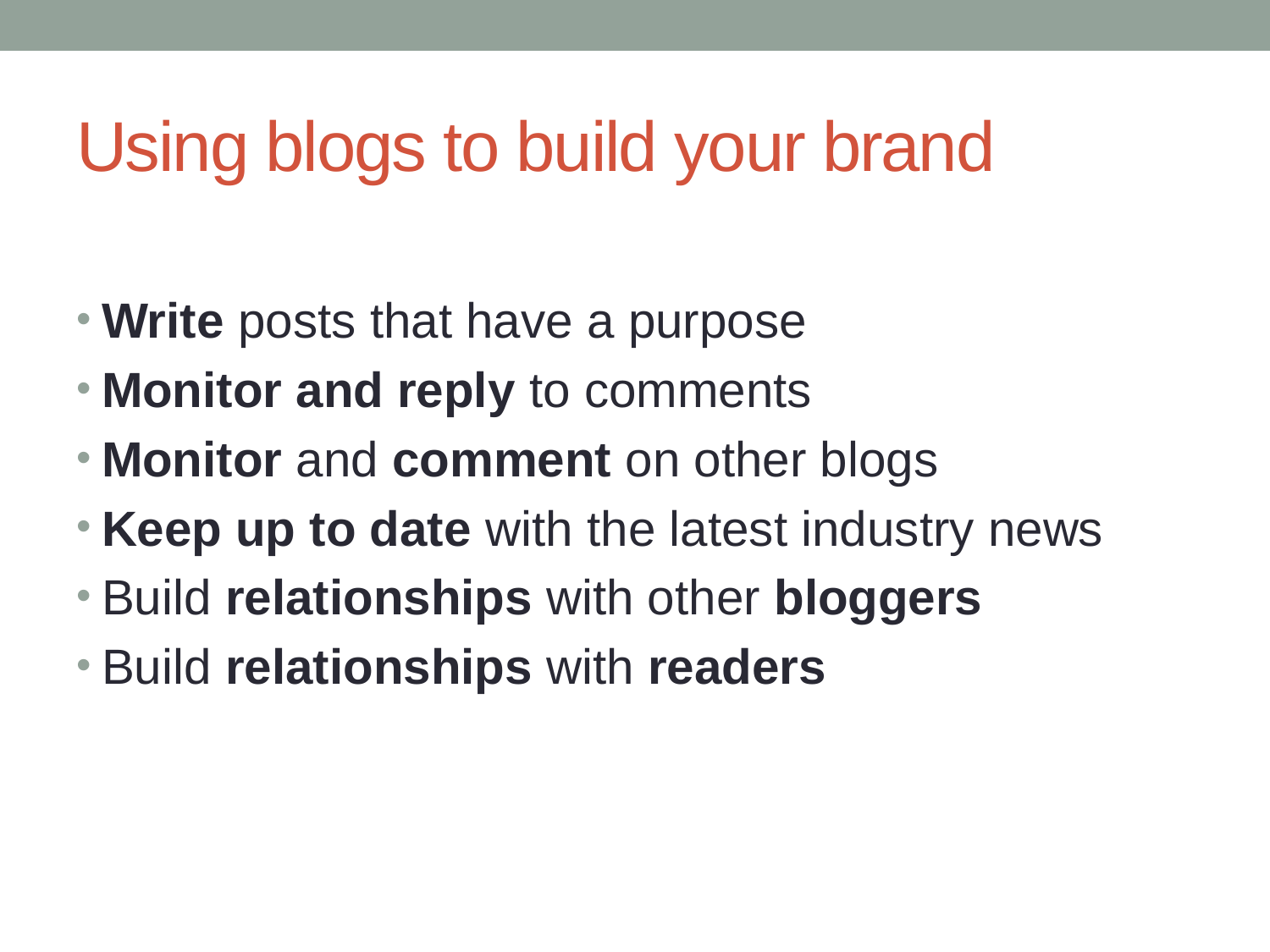

# Using blogs to build your brand

Write posts that have a purpose
Monitor and reply to comments
Monitor and comment on other blogs
Keep up to date with the latest industry news
Build relationships with other bloggers
Build relationships with readers